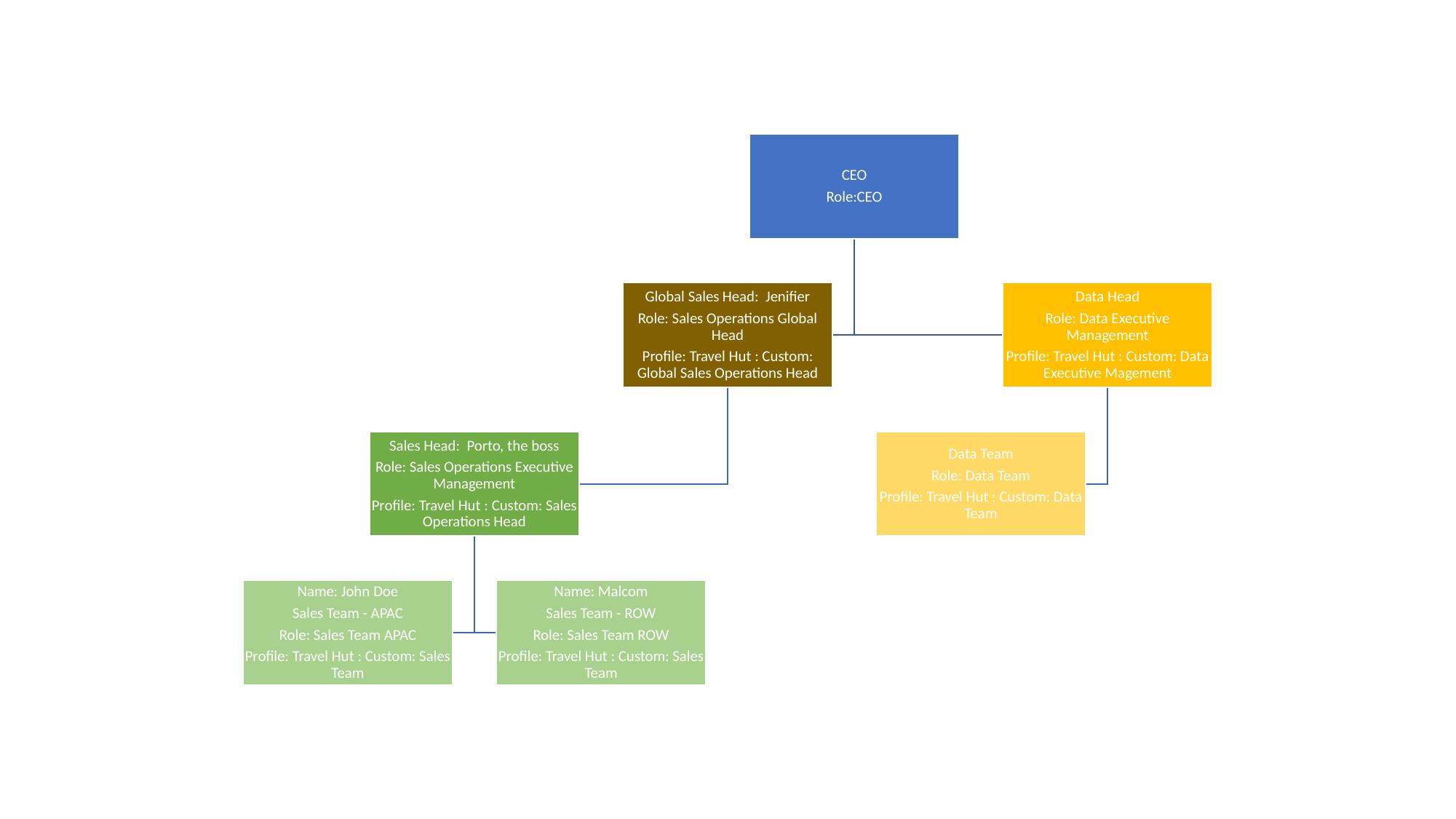

CEO
Role:CEO
Global Sales Head:  Jenifier
Role: Sales Operations Global Head
Profile: Travel Hut : Custom: Global Sales Operations Head
Sales Head:  Porto, the boss
Role: Sales Operations Executive Management
Profile: Travel Hut : Custom: Sales Operations Head
Name: John Doe
Sales Team - APAC
Role: Sales Team APAC
Profile: Travel Hut : Custom: Sales Team
Name: Malcom
Sales Team - ROW
Role: Sales Team ROW
Profile: Travel Hut : Custom: Sales Team
Data Head
Role: Data Executive Management
Profile: Travel Hut : Custom: Data Executive Magement
Data Team
Role: Data Team
Profile: Travel Hut : Custom: Data Team